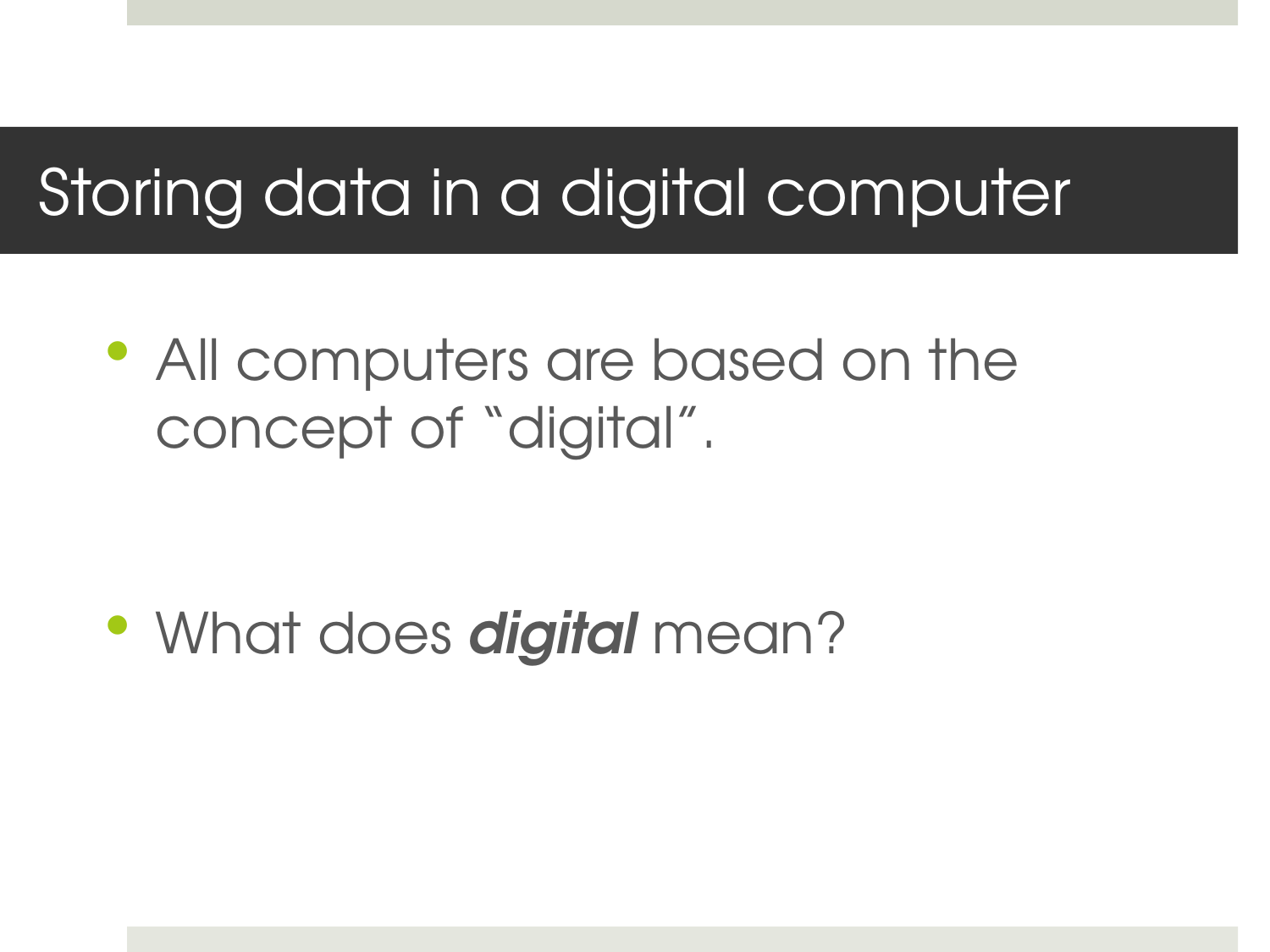

# Storing data in a digital computer
All computers are based on the concept of “digital”.

What does digital mean?